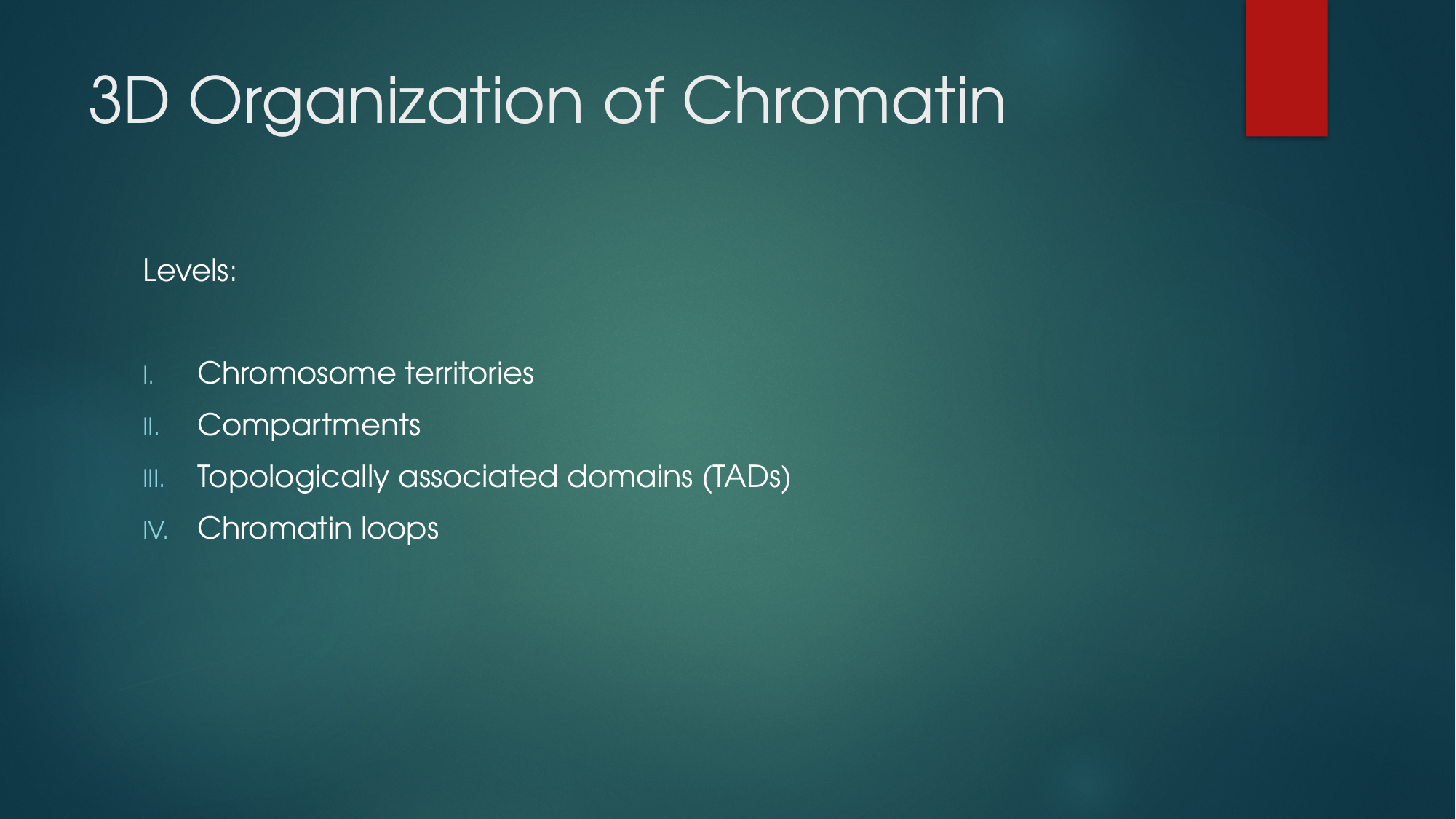

# 3D Organization of Chromatin
Levels:

Chromosome territories
Compartments
Topologically associated domains (TADs)
Chromatin loops